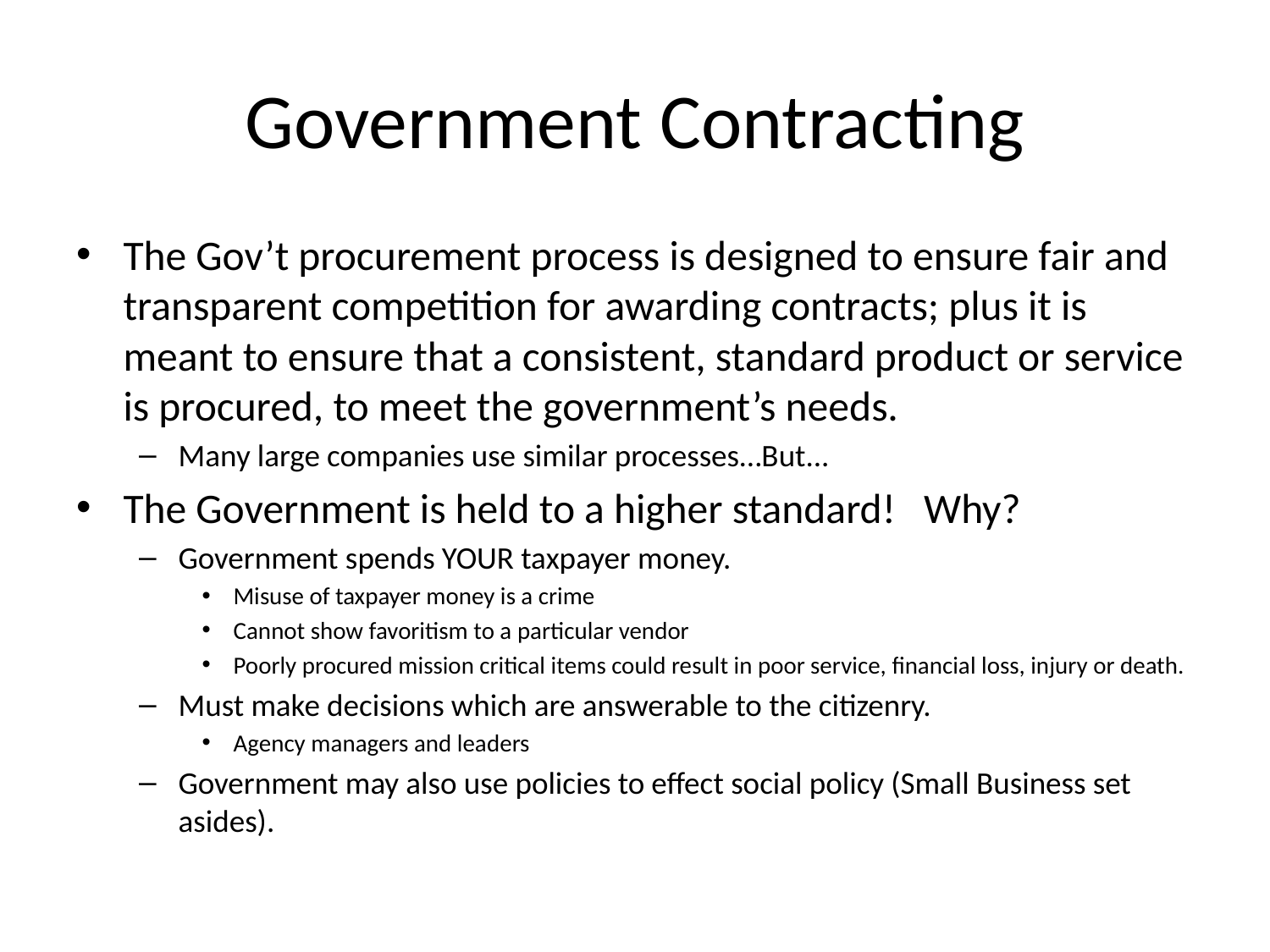

# Government Contracting
The Gov’t procurement process is designed to ensure fair and transparent competition for awarding contracts; plus it is meant to ensure that a consistent, standard product or service is procured, to meet the government’s needs.
Many large companies use similar processes…But...
The Government is held to a higher standard!   Why?
Government spends YOUR taxpayer money.
Misuse of taxpayer money is a crime
Cannot show favoritism to a particular vendor
Poorly procured mission critical items could result in poor service, financial loss, injury or death.
Must make decisions which are answerable to the citizenry.
Agency managers and leaders
Government may also use policies to effect social policy (Small Business set asides).